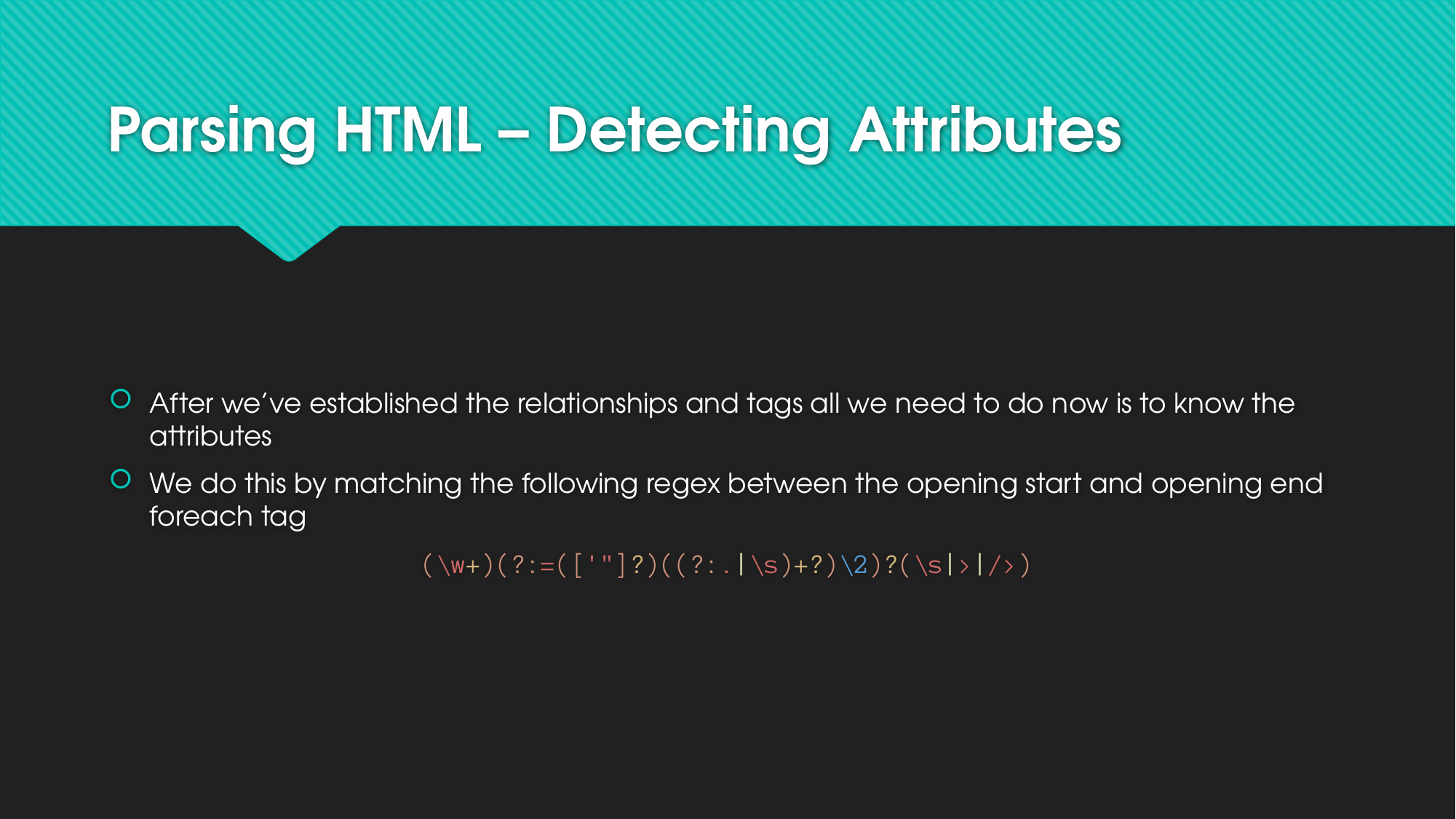

# Parsing HTML – Detecting Attributes
After we’ve established the relationships and tags all we need to do now is to know the attributes
We do this by matching the following regex between the opening start and opening end foreach tag
(\w+)(?:=(['"]?)((?:.|\s)+?)\2)?(\s|>|/>)